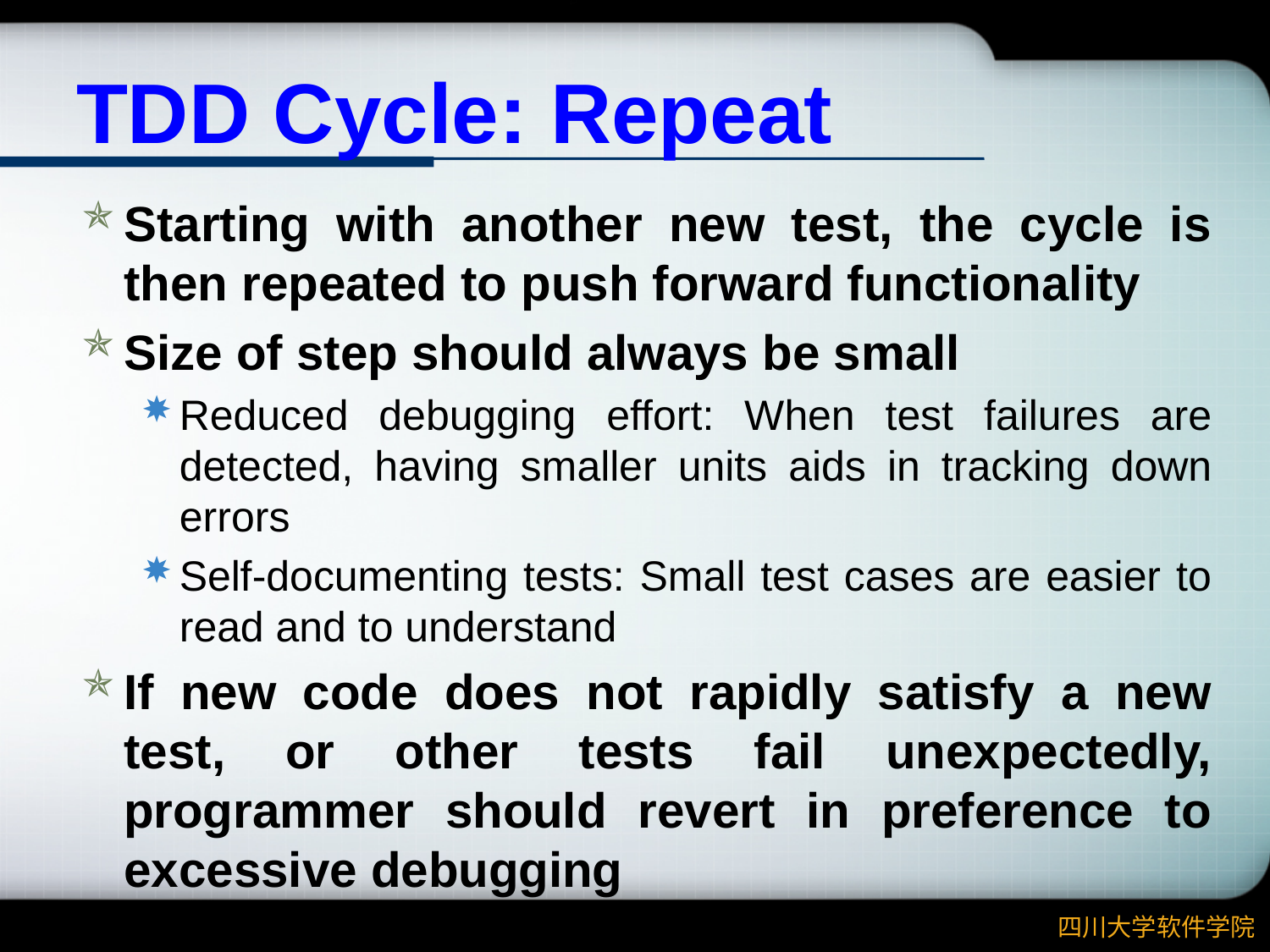

# TDD Cycle: Repeat
Starting with another new test, the cycle is then repeated to push forward functionality
Size of step should always be small
Reduced debugging effort: When test failures are detected, having smaller units aids in tracking down errors
Self-documenting tests: Small test cases are easier to read and to understand
If new code does not rapidly satisfy a new test, or other tests fail unexpectedly, programmer should revert in preference to excessive debugging